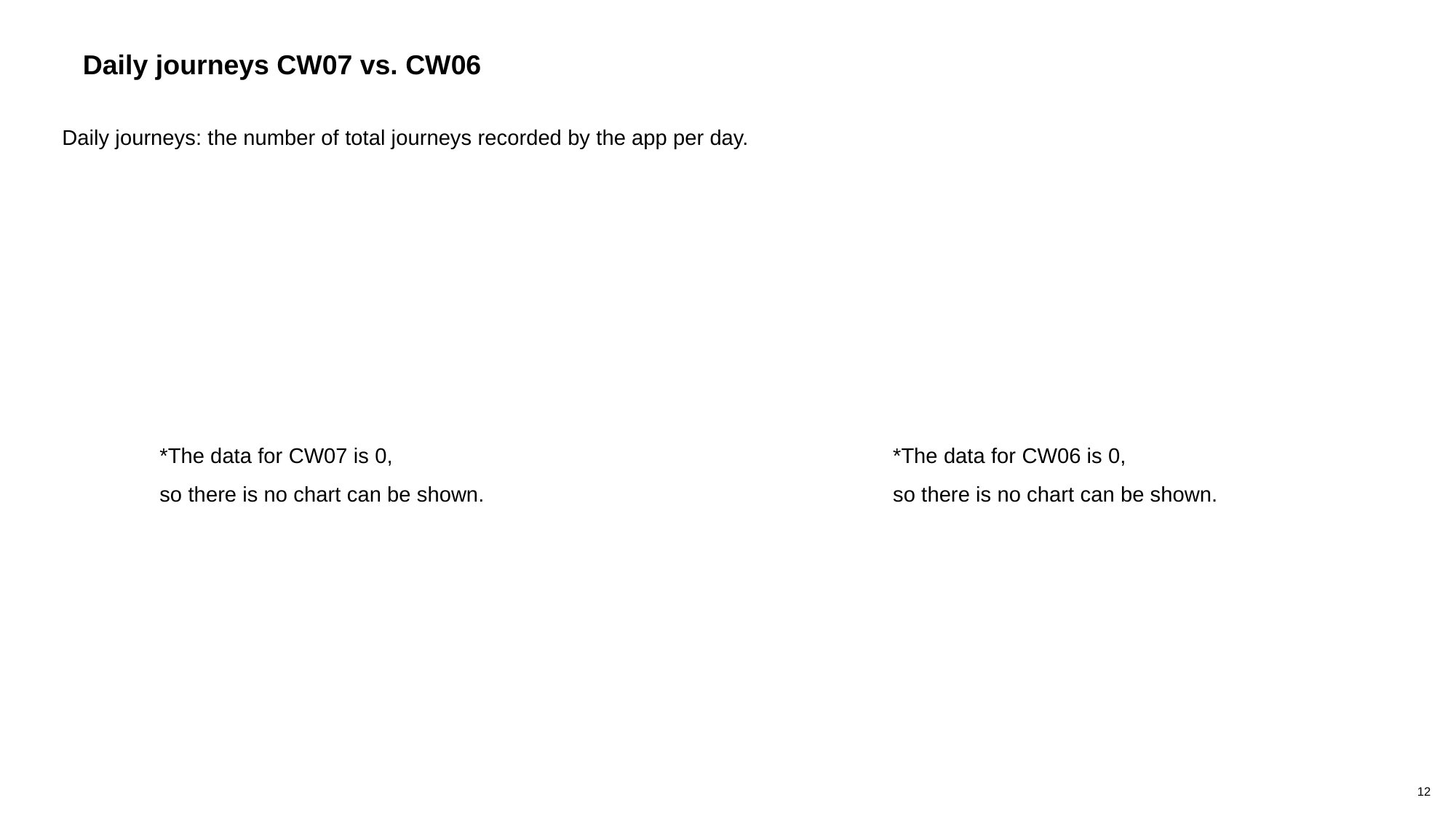

# Daily journeys CW07 vs. CW06
Daily journeys: the number of total journeys recorded by the app per day.
*The data for CW07 is 0,
so there is no chart can be shown.
*The data for CW06 is 0,
so there is no chart can be shown.